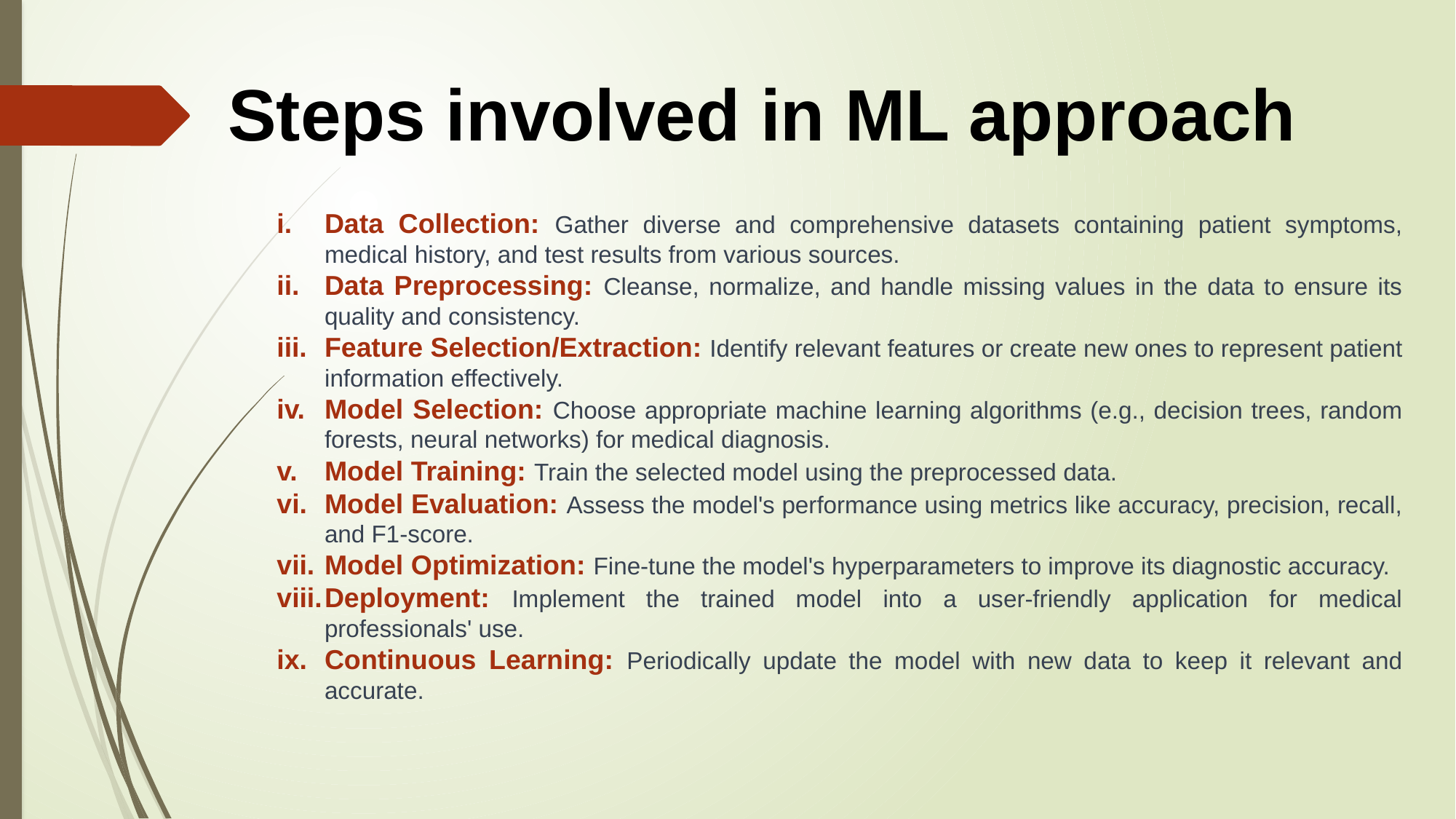

# Steps involved in ML approach
Data Collection: Gather diverse and comprehensive datasets containing patient symptoms, medical history, and test results from various sources.
Data Preprocessing: Cleanse, normalize, and handle missing values in the data to ensure its quality and consistency.
Feature Selection/Extraction: Identify relevant features or create new ones to represent patient information effectively.
Model Selection: Choose appropriate machine learning algorithms (e.g., decision trees, random forests, neural networks) for medical diagnosis.
Model Training: Train the selected model using the preprocessed data.
Model Evaluation: Assess the model's performance using metrics like accuracy, precision, recall, and F1-score.
Model Optimization: Fine-tune the model's hyperparameters to improve its diagnostic accuracy.
Deployment: Implement the trained model into a user-friendly application for medical professionals' use.
Continuous Learning: Periodically update the model with new data to keep it relevant and accurate.